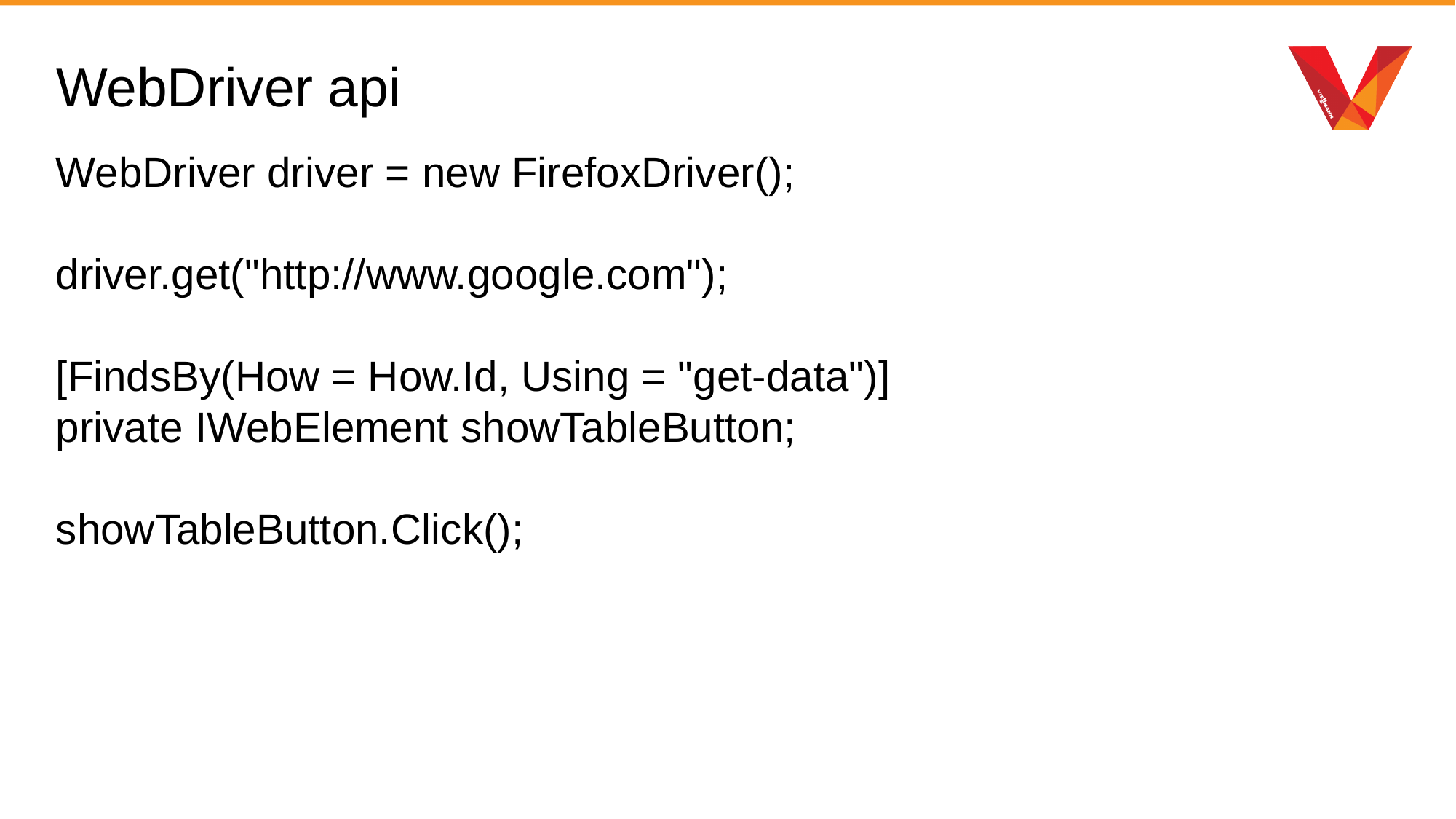

# WebDriver api
WebDriver driver = new FirefoxDriver();

driver.get("http://www.google.com");

[FindsBy(How = How.Id, Using = "get-data")]
private IWebElement showTableButton;

showTableButton.Click();